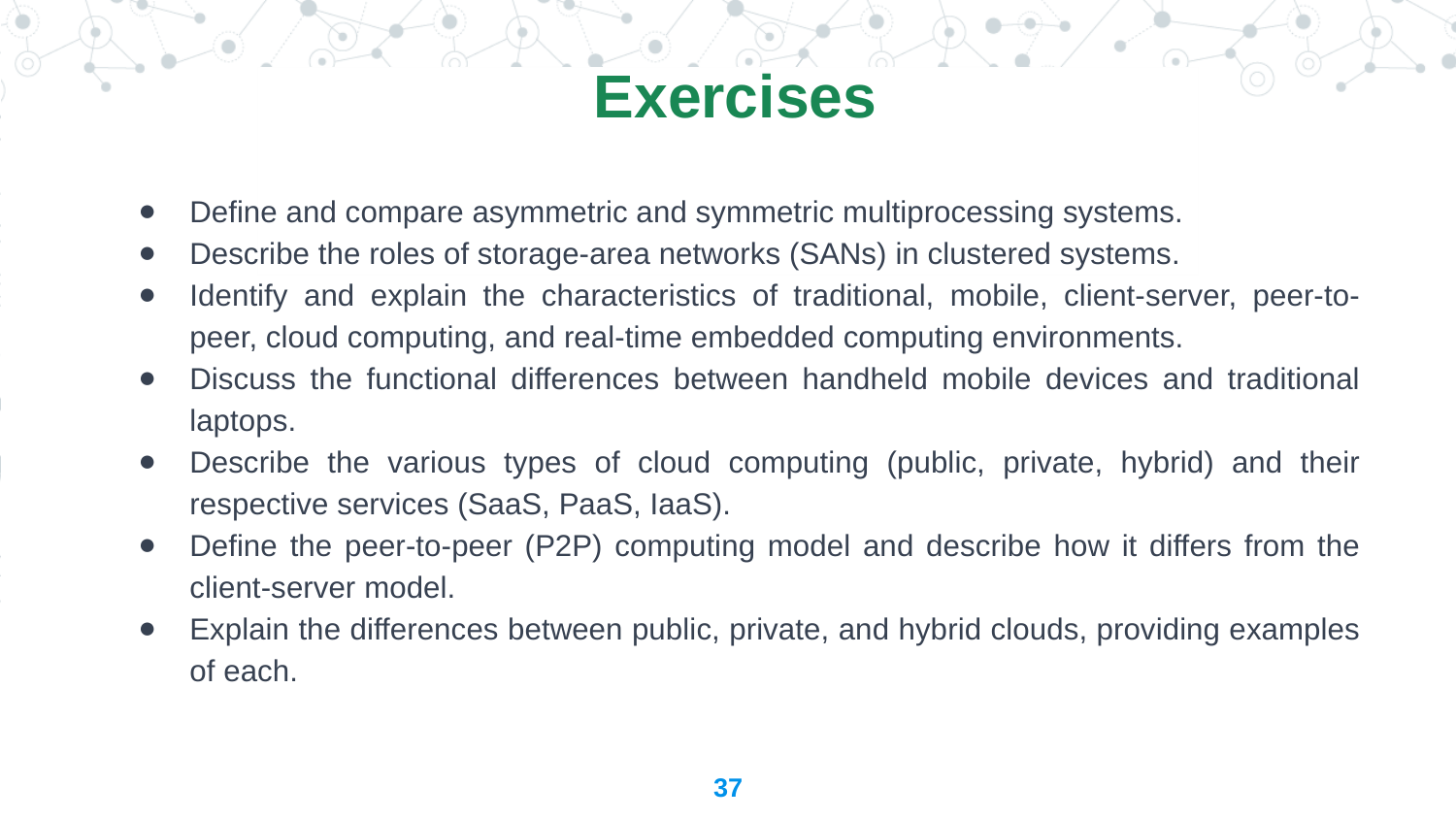

Exercises

Define and compare asymmetric and symmetric multiprocessing systems.
Describe the roles of storage-area networks (SANs) in clustered systems.
Identify and explain the characteristics of traditional, mobile, client-server, peer-to-peer, cloud computing, and real-time embedded computing environments.
Discuss the functional differences between handheld mobile devices and traditional laptops.
Describe the various types of cloud computing (public, private, hybrid) and their respective services (SaaS, PaaS, IaaS).
Define the peer-to-peer (P2P) computing model and describe how it differs from the client-server model.
Explain the differences between public, private, and hybrid clouds, providing examples of each.

37